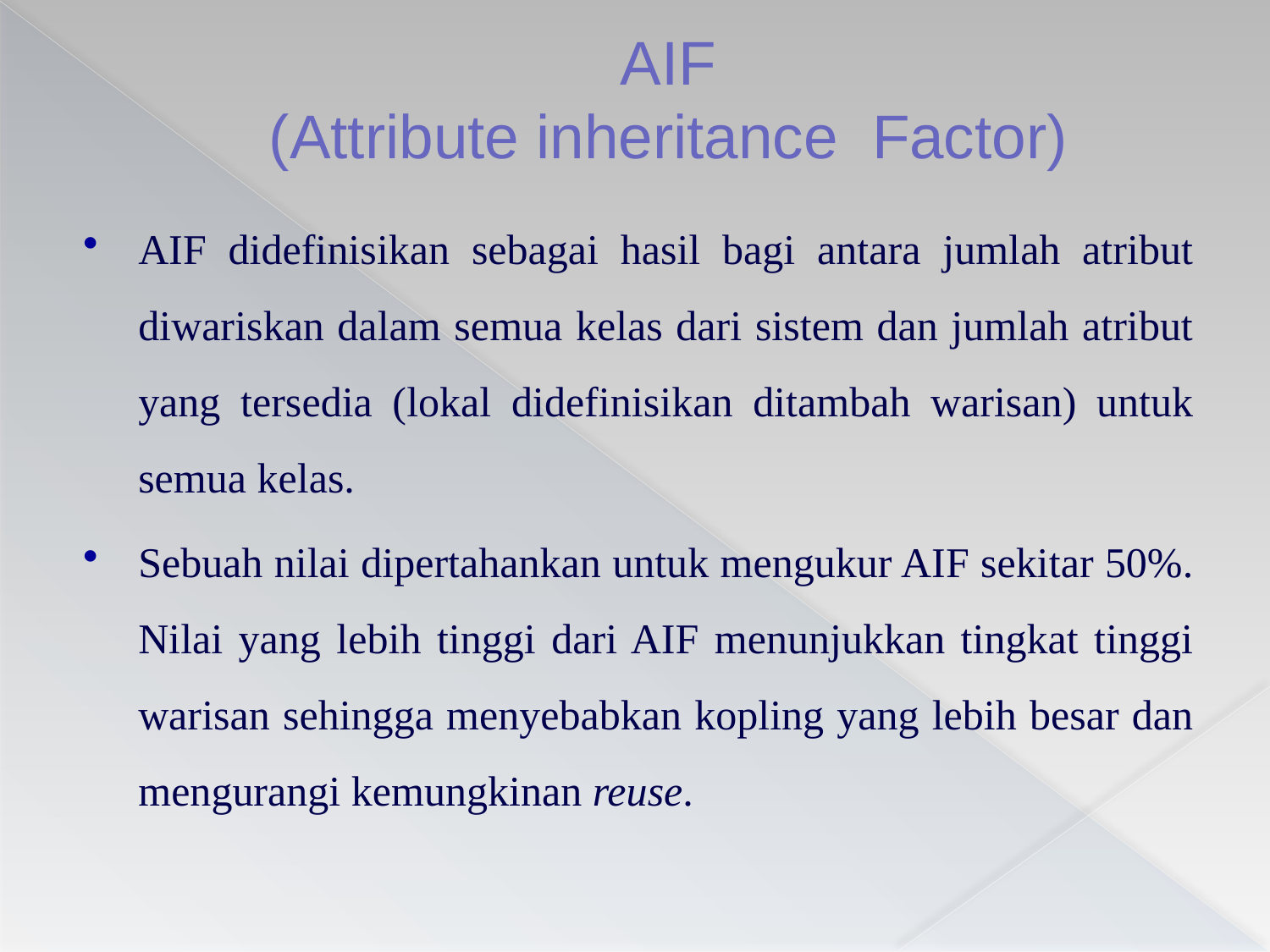

# AIF (Attribute inheritance  Factor)
AIF didefinisikan sebagai hasil bagi antara jumlah atribut diwariskan dalam semua kelas dari sistem dan jumlah atribut yang tersedia (lokal didefinisikan ditambah warisan) untuk semua kelas.
Sebuah nilai dipertahankan untuk mengukur AIF sekitar 50%. Nilai yang lebih tinggi dari AIF menunjukkan tingkat tinggi warisan sehingga menyebabkan kopling yang lebih besar dan mengurangi kemungkinan reuse.